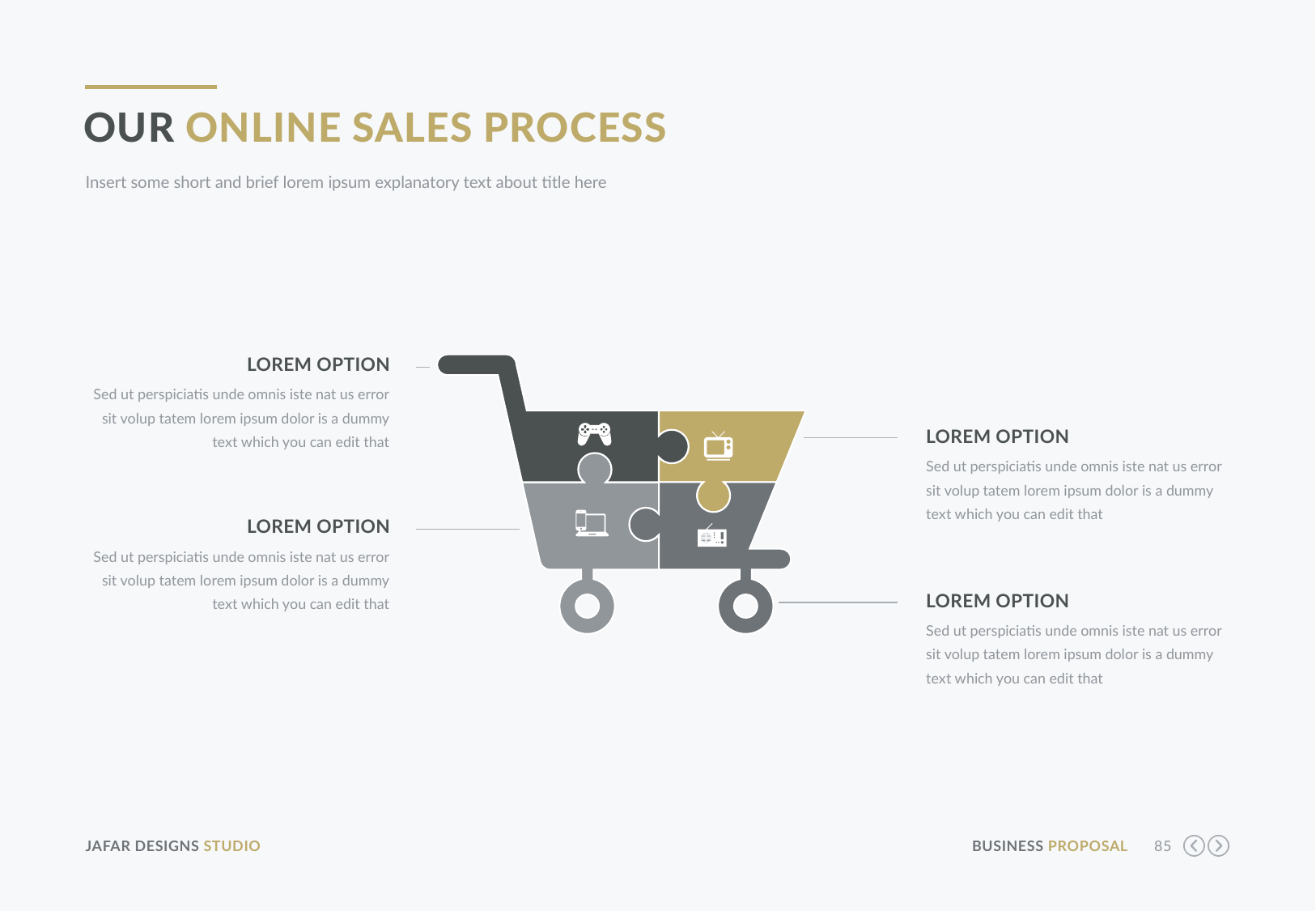

Our online sales process
Insert some short and brief lorem ipsum explanatory text about title here
Lorem option

Sed ut perspiciatis unde omnis iste nat us error sit volup tatem lorem ipsum dolor is a dummy text which you can edit that

Lorem option

Sed ut perspiciatis unde omnis iste nat us error sit volup tatem lorem ipsum dolor is a dummy text which you can edit that

Lorem option

Sed ut perspiciatis unde omnis iste nat us error sit volup tatem lorem ipsum dolor is a dummy text which you can edit that
Lorem option
Sed ut perspiciatis unde omnis iste nat us error sit volup tatem lorem ipsum dolor is a dummy text which you can edit that